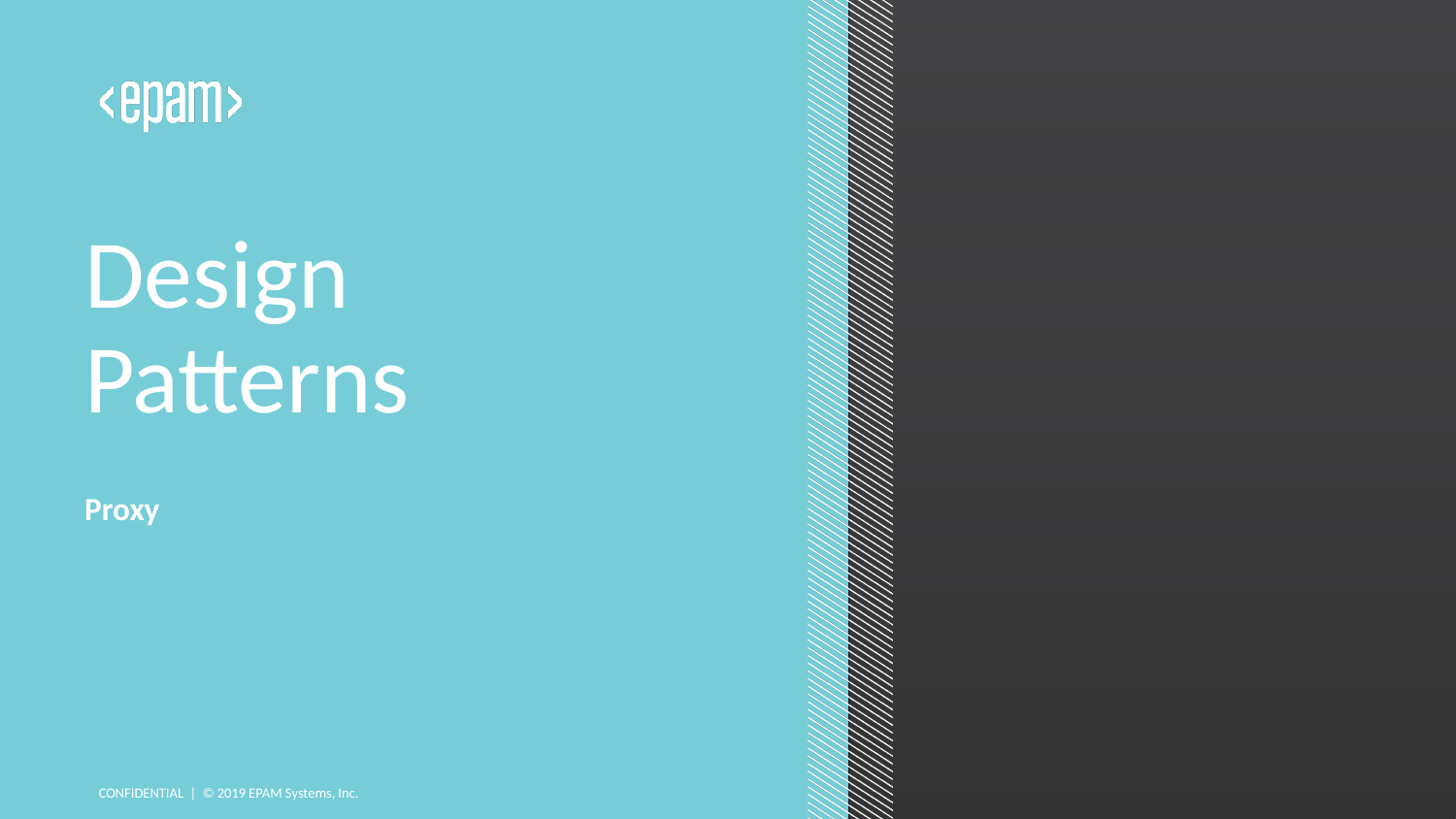

Design
Patterns
Proxy
CONFIDENTIAL  |  © 2019 EPAM Systems, Inc.